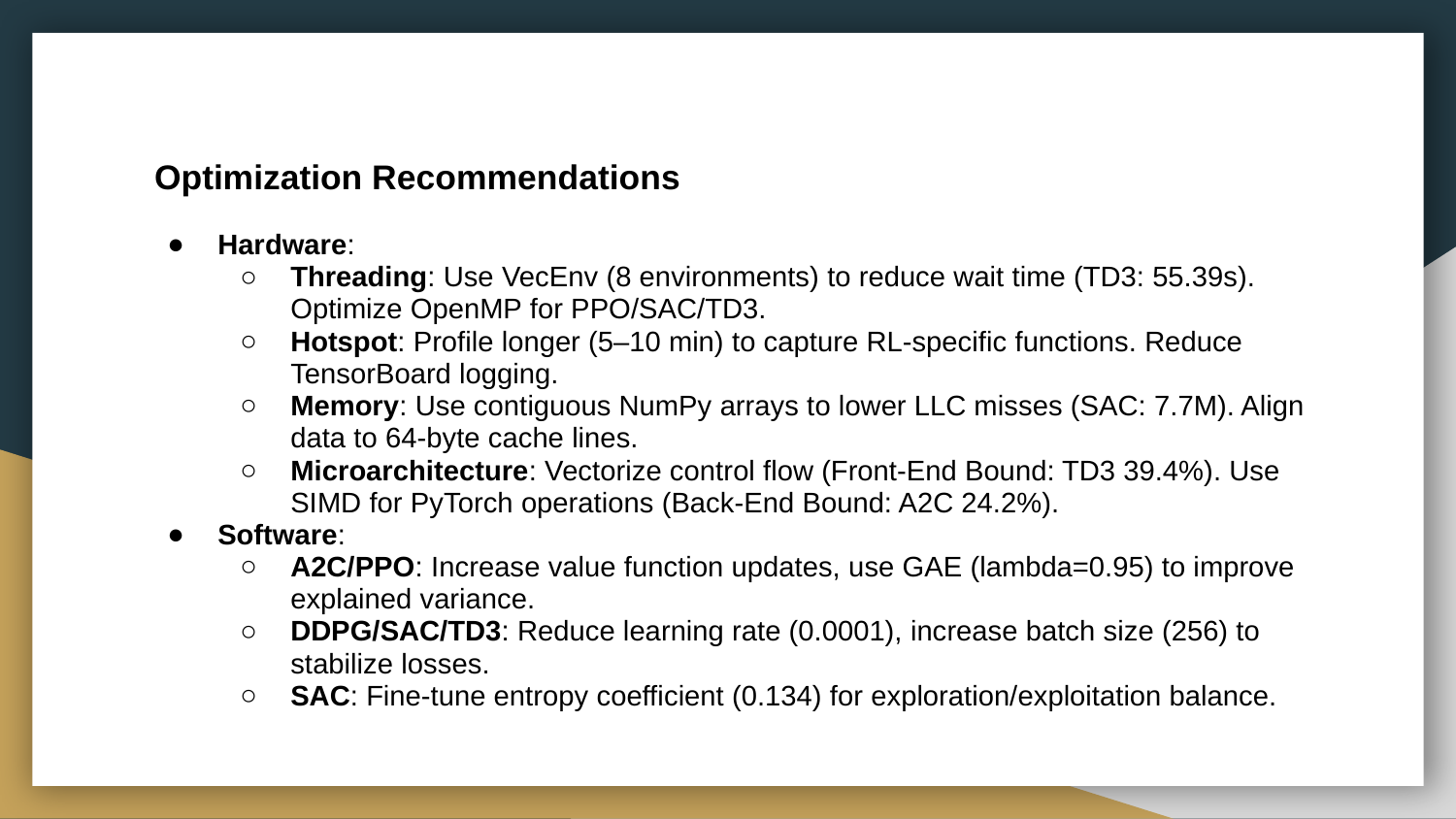

# Optimization Recommendations
Hardware:
Threading: Use VecEnv (8 environments) to reduce wait time (TD3: 55.39s). Optimize OpenMP for PPO/SAC/TD3.
Hotspot: Profile longer (5–10 min) to capture RL-specific functions. Reduce TensorBoard logging.
Memory: Use contiguous NumPy arrays to lower LLC misses (SAC: 7.7M). Align data to 64-byte cache lines.
Microarchitecture: Vectorize control flow (Front-End Bound: TD3 39.4%). Use SIMD for PyTorch operations (Back-End Bound: A2C 24.2%).
Software:
A2C/PPO: Increase value function updates, use GAE (lambda=0.95) to improve explained variance.
DDPG/SAC/TD3: Reduce learning rate (0.0001), increase batch size (256) to stabilize losses.
SAC: Fine-tune entropy coefficient (0.134) for exploration/exploitation balance.